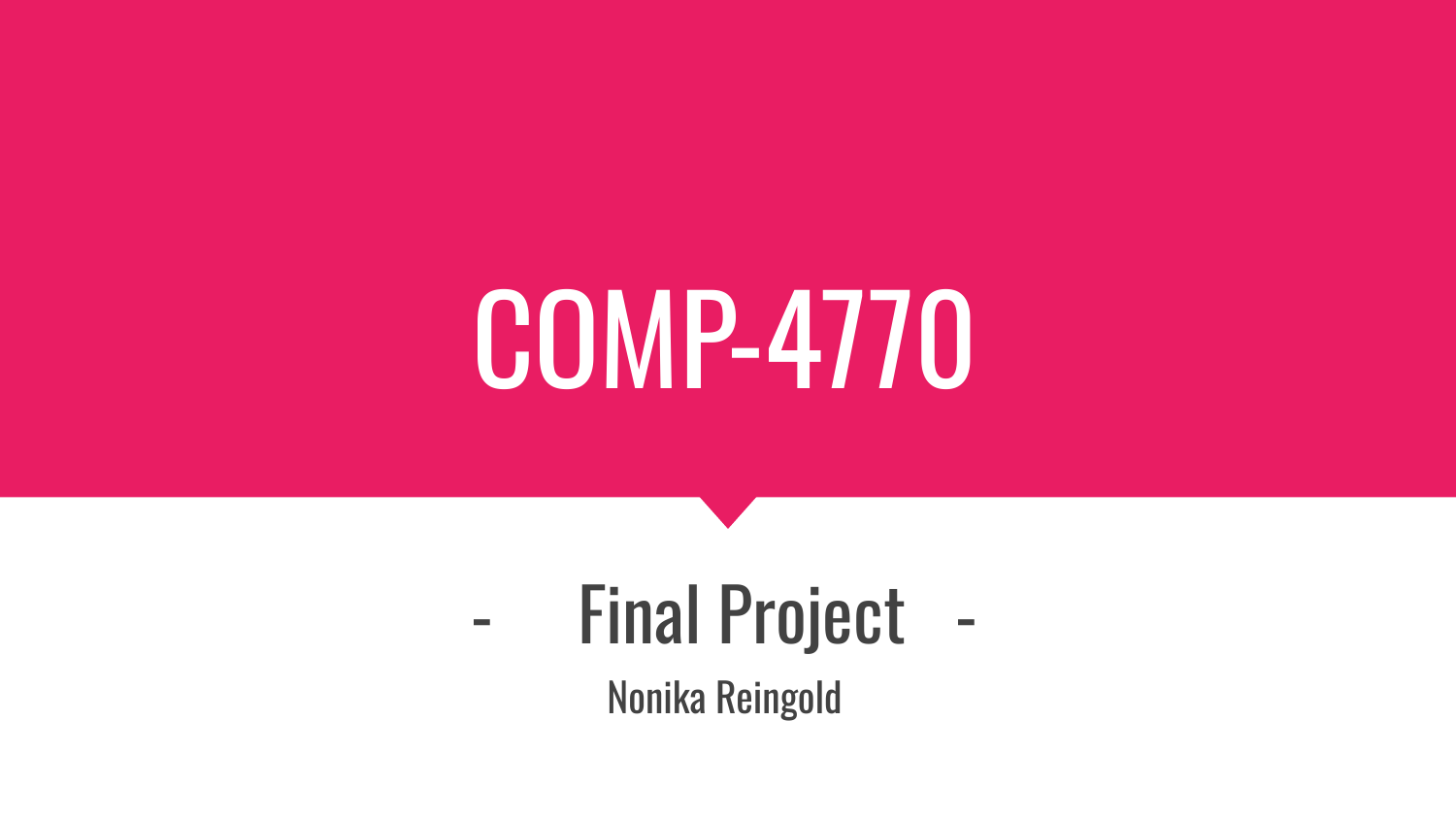

# COMP-4770
  Final Project   -
Nonika Reingold